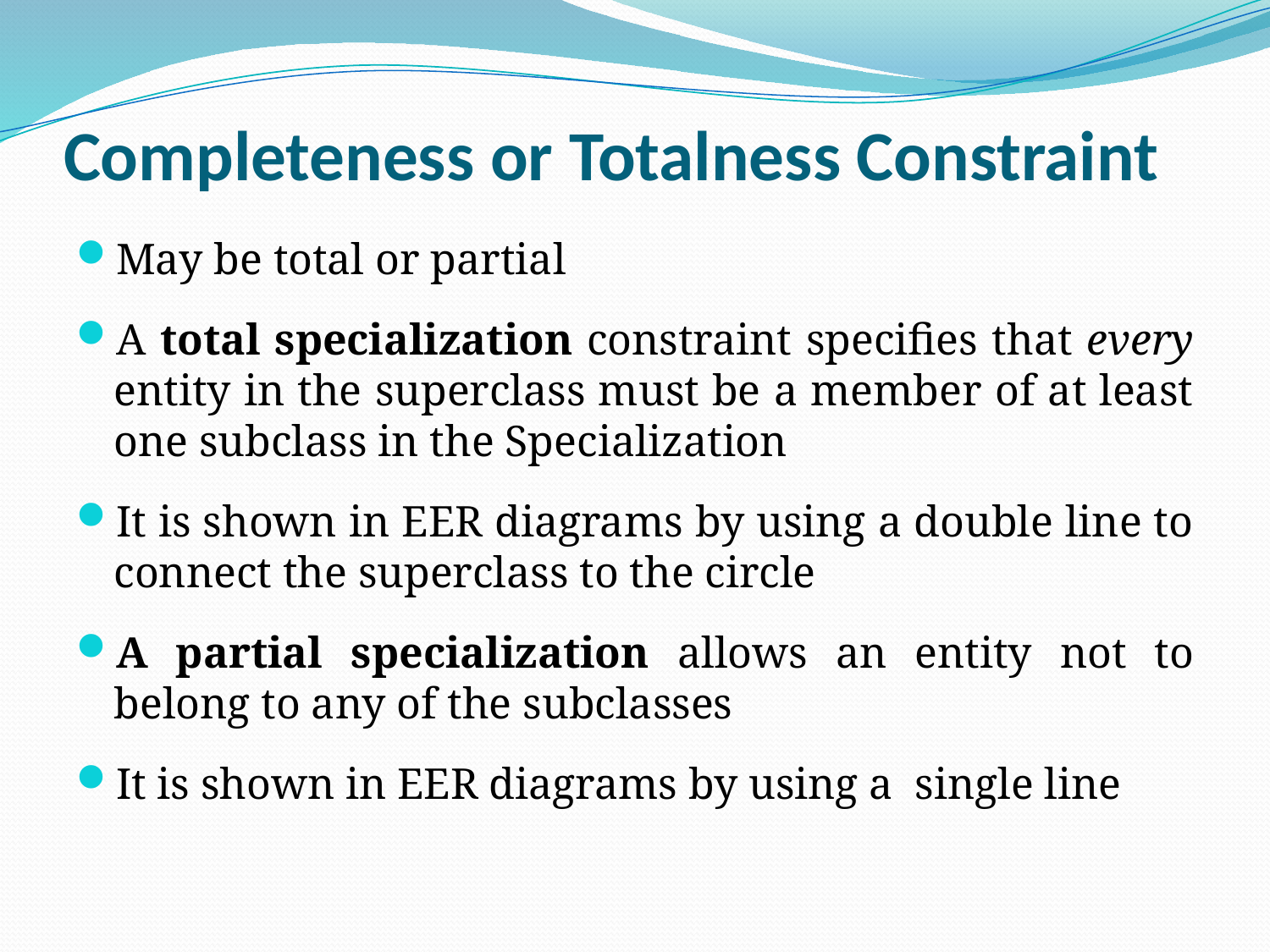

# Completeness or Totalness Constraint
May be total or partial
A total specialization constraint specifies that every entity in the superclass must be a member of at least one subclass in the Specialization
It is shown in EER diagrams by using a double line to connect the superclass to the circle
A partial specialization allows an entity not to belong to any of the subclasses
It is shown in EER diagrams by using a  single line